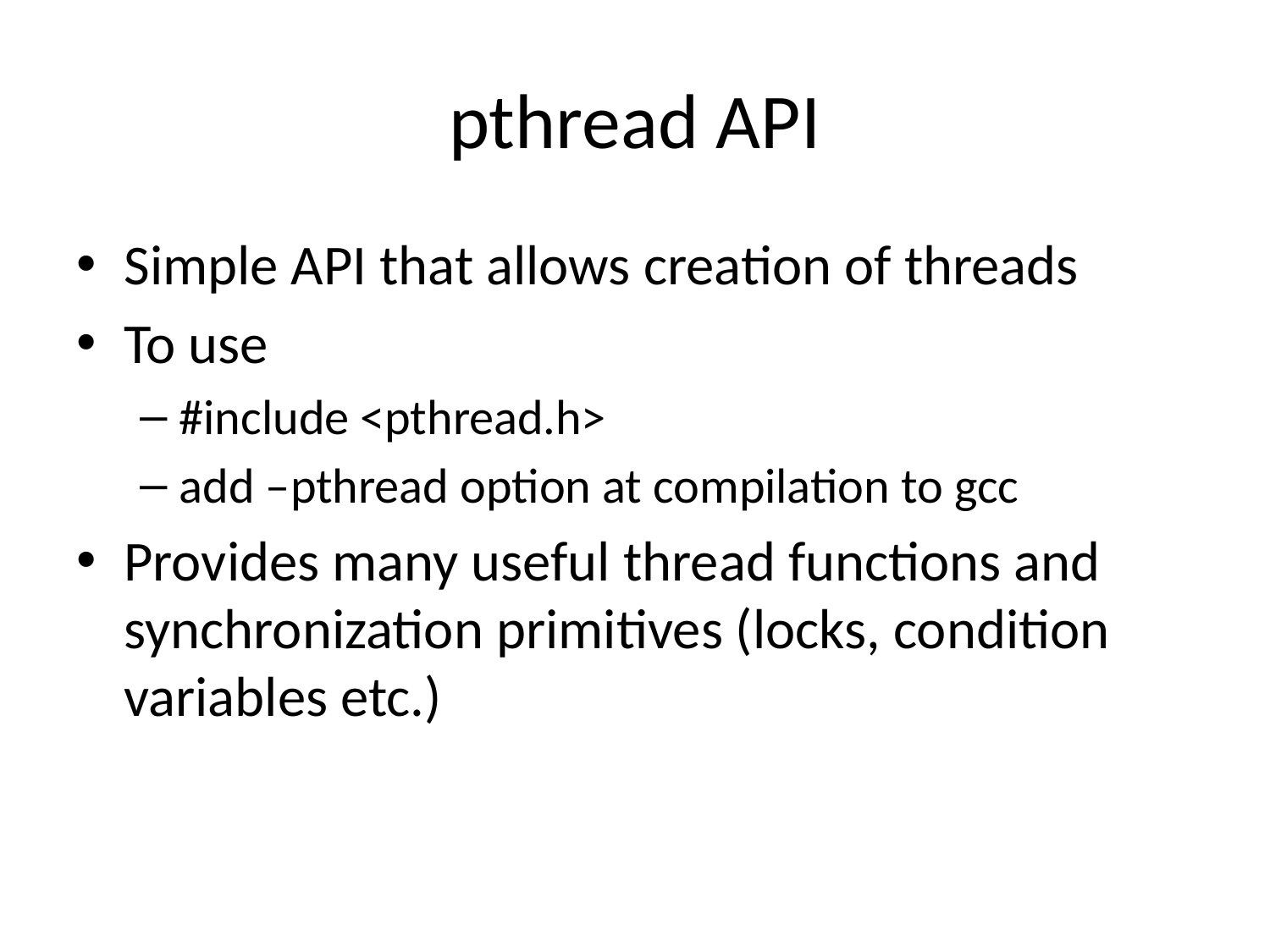

# pthread API
Simple API that allows creation of threads
To use
#include <pthread.h>
add –pthread option at compilation to gcc
Provides many useful thread functions and synchronization primitives (locks, condition variables etc.)